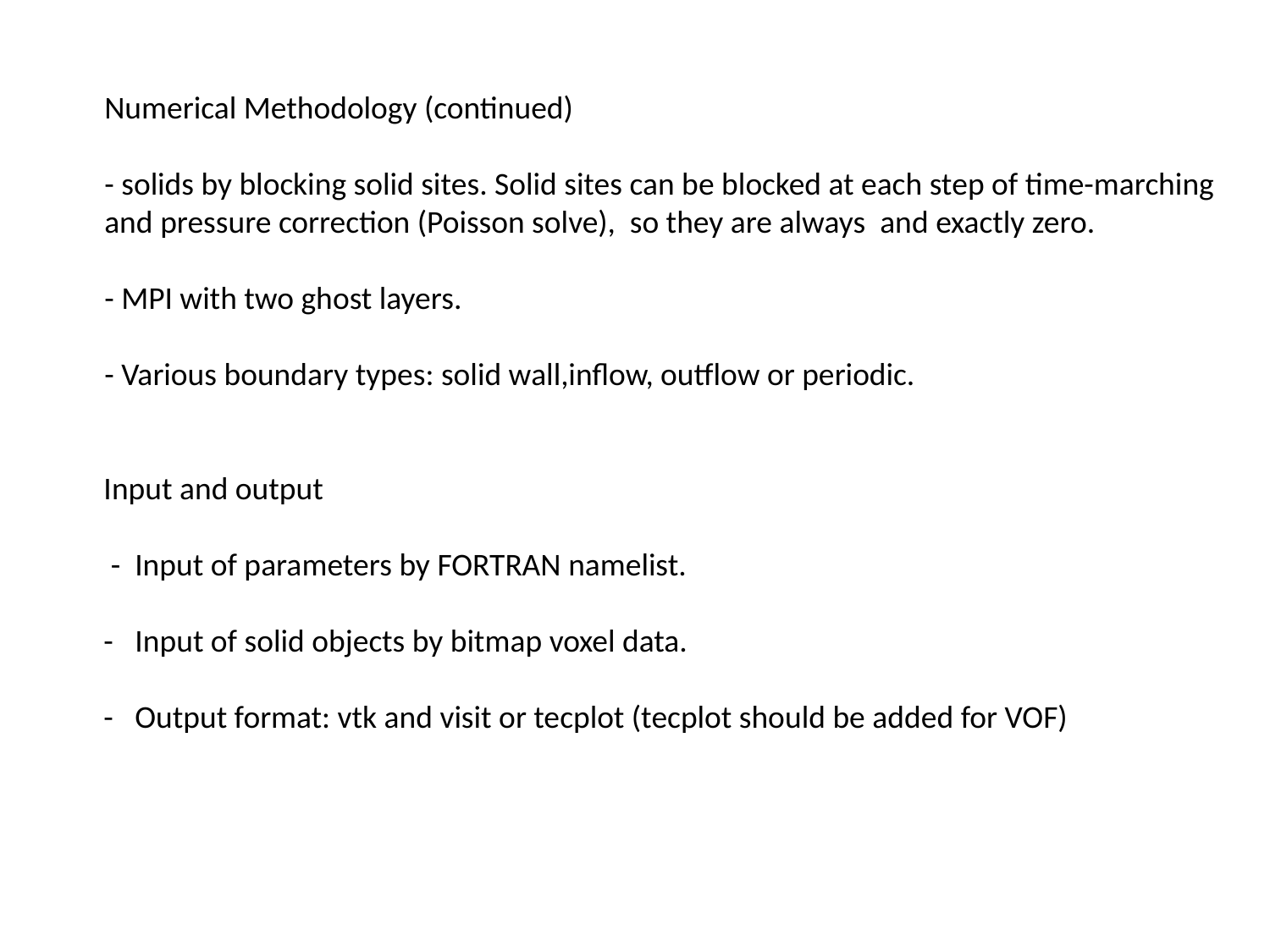

Numerical Methodology (continued)

- solids by blocking solid sites. Solid sites can be blocked at each step of time-marching
and pressure correction (Poisson solve),  so they are always  and exactly zero.

- MPI with two ghost layers.

- Various boundary types: solid wall,inflow, outflow or periodic.
Input and output

 -  Input of parameters by FORTRAN namelist.

-   Input of solid objects by bitmap voxel data.

-   Output format: vtk and visit or tecplot (tecplot should be added for VOF)